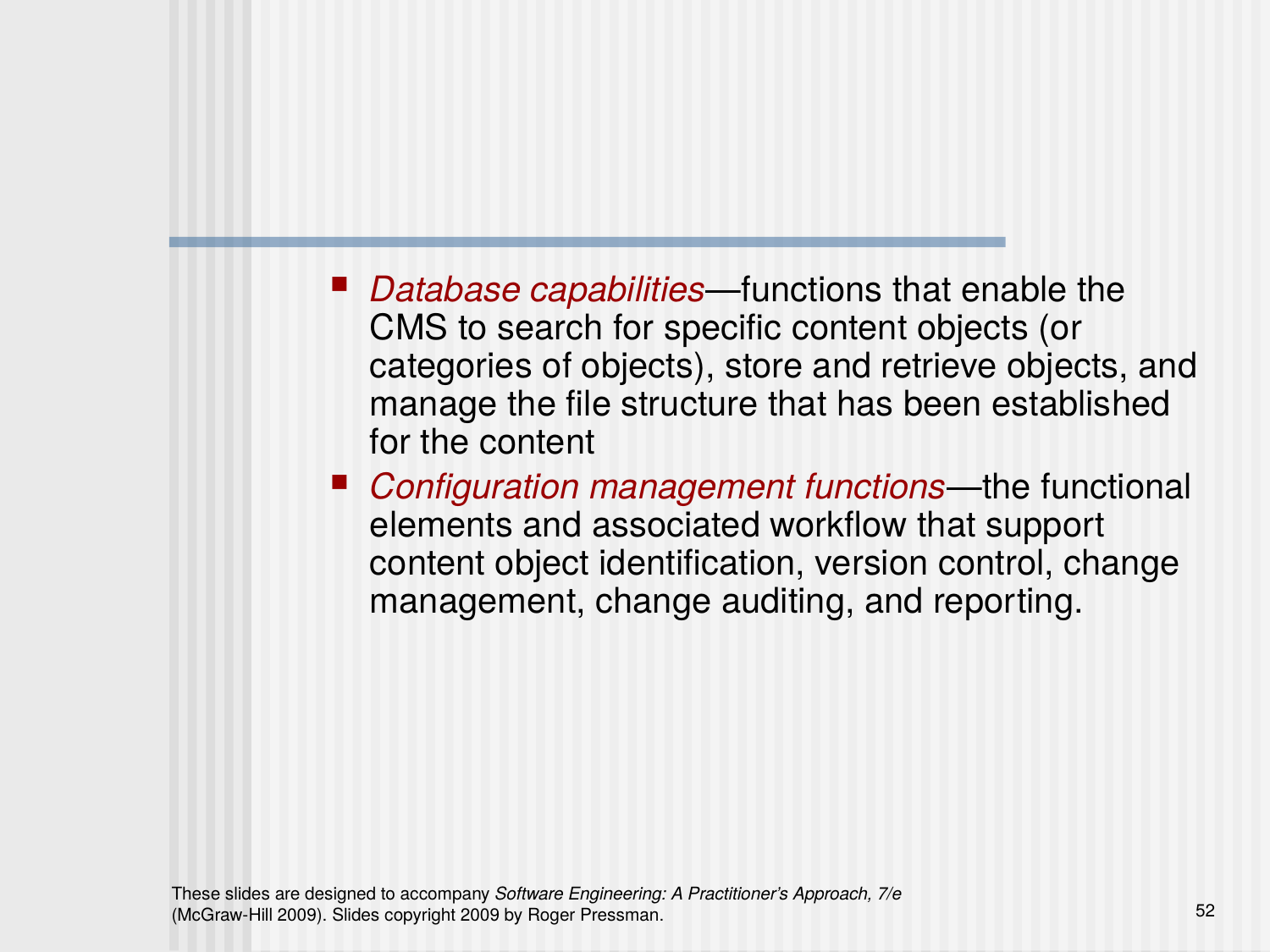

#
Database capabilities—functions that enable the CMS to search for specific content objects (or categories of objects), store and retrieve objects, and manage the file structure that has been established for the content
Configuration management functions—the functional elements and associated workflow that support content object identification, version control, change management, change auditing, and reporting.

These slides are designed to accompany Software Engineering: A Practitioner’s Approach, 7/e (McGraw-Hill 2009). Slides copyright 2009 by Roger Pressman.
52